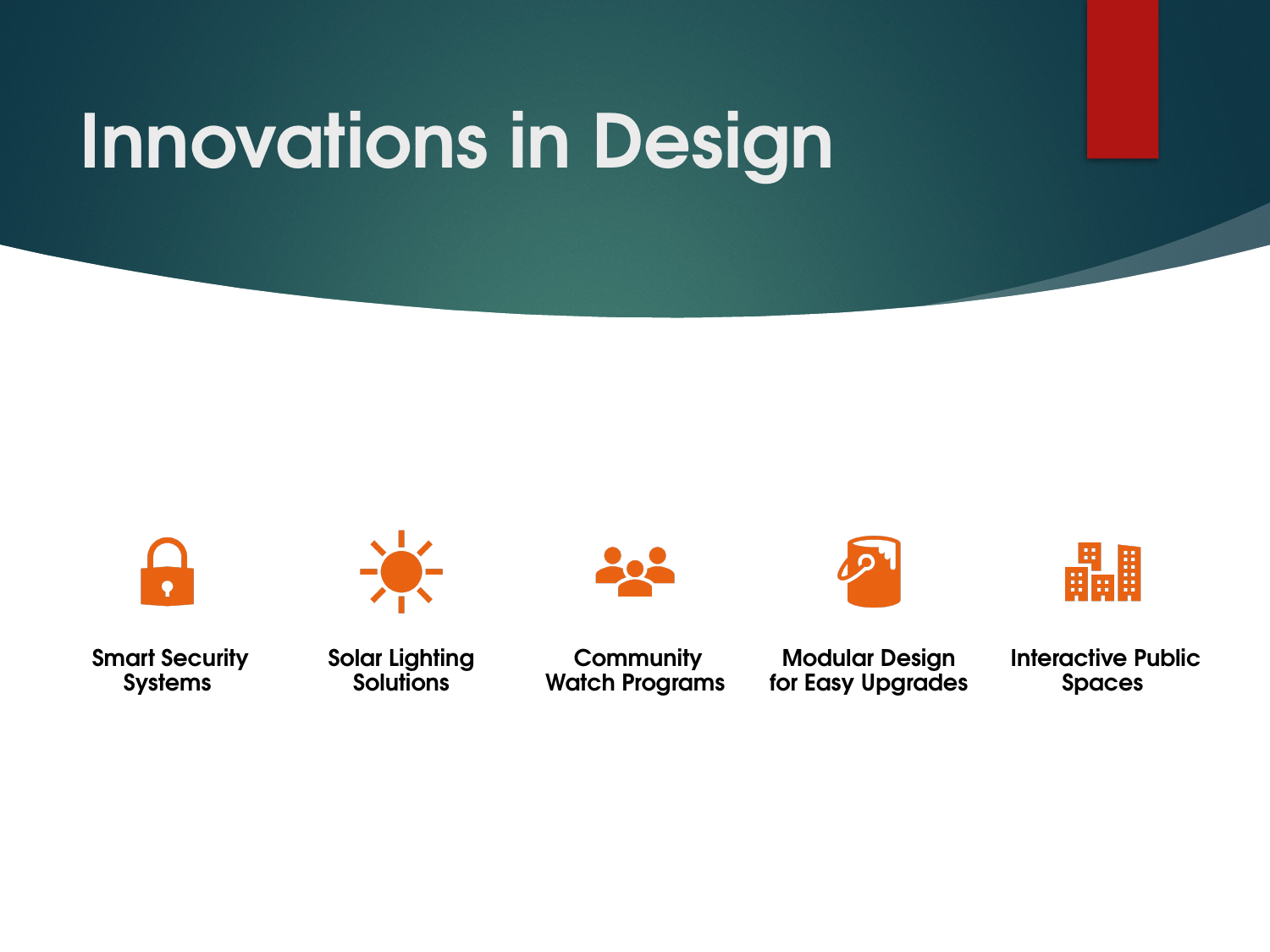

# Innovations in Design

 Smart Security Systems
Solar Lighting Solutions
 Community Watch Programs
Modular Design for Easy Upgrades
 Interactive Public Spaces